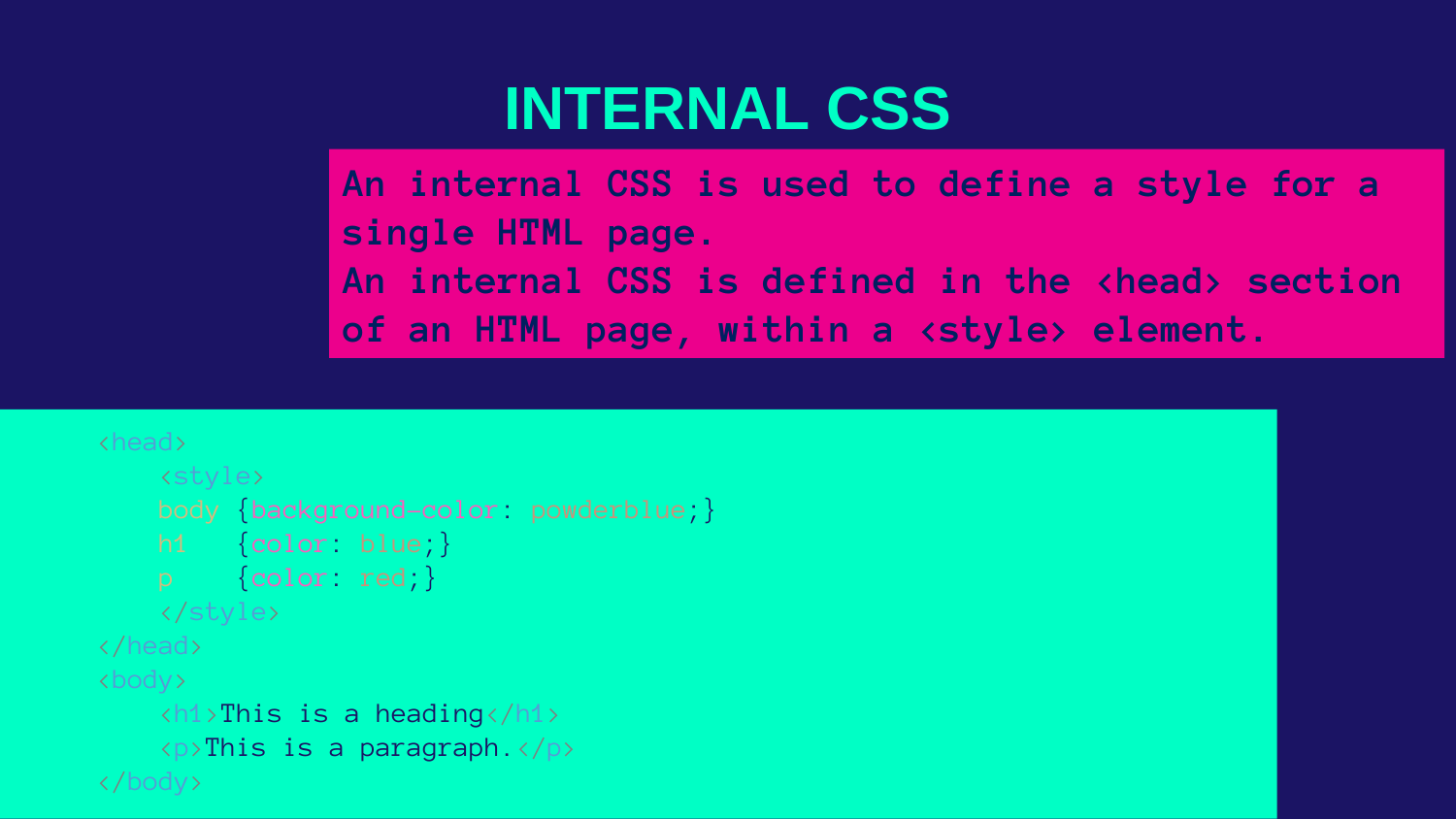

# INTERNAL CSS
An internal CSS is used to define a style for a single HTML page.
An internal CSS is defined in the <head> section of an HTML page, within a <style> element.

<head>
    <style>
    body {background-color: powderblue;}
    h1   {color: blue;}
    p    {color: red;}
    </style>
</head>
<body>
    <h1>This is a heading</h1>
    <p>This is a paragraph.</p>
</body>